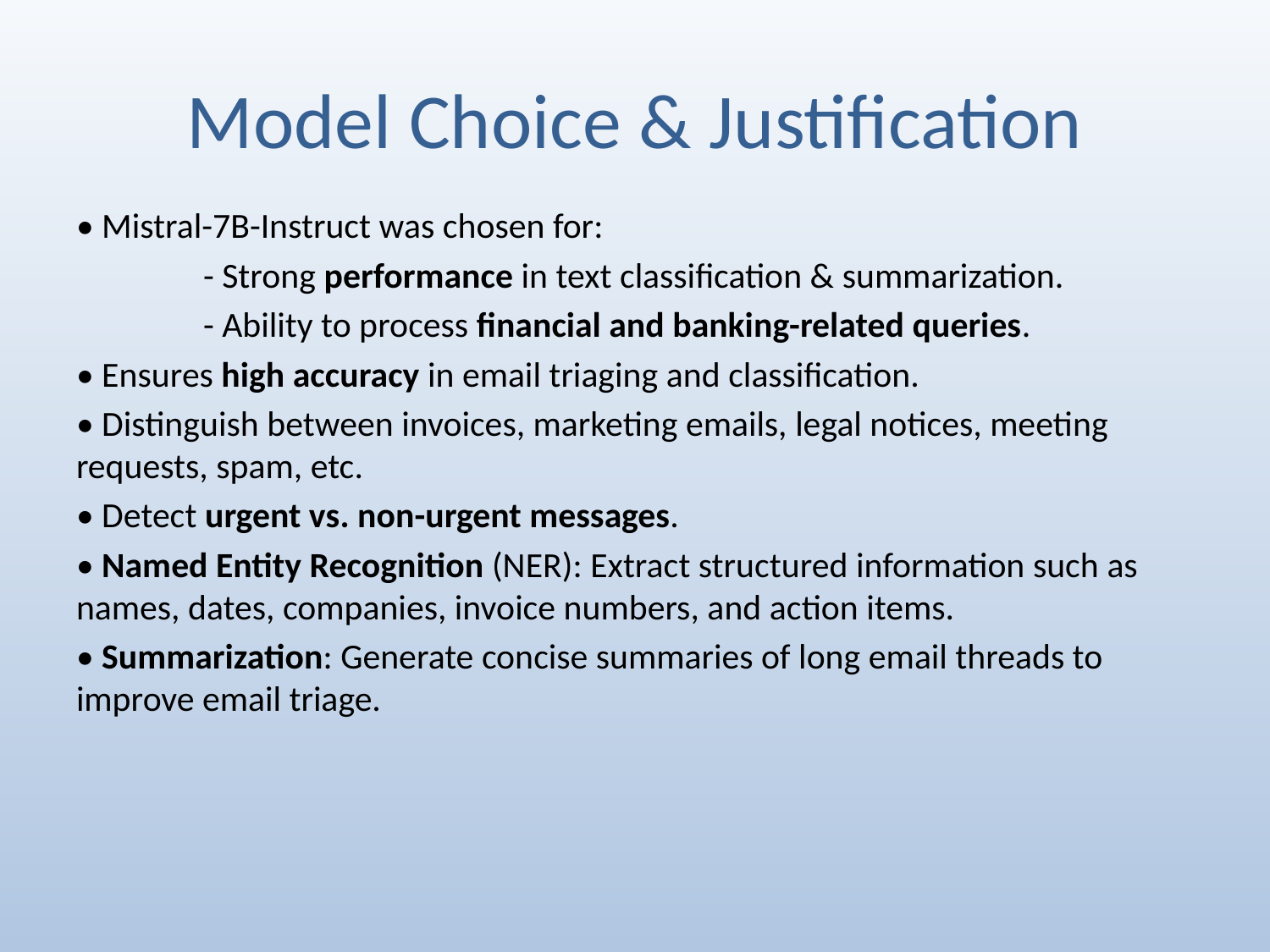

# Model Choice & Justification
• Mistral-7B-Instruct was chosen for:
	- Strong performance in text classification & summarization.
	- Ability to process financial and banking-related queries.
• Ensures high accuracy in email triaging and classification.
• Distinguish between invoices, marketing emails, legal notices, meeting requests, spam, etc.
• Detect urgent vs. non-urgent messages.
• Named Entity Recognition (NER): Extract structured information such as names, dates, companies, invoice numbers, and action items.
• Summarization: Generate concise summaries of long email threads to improve email triage.